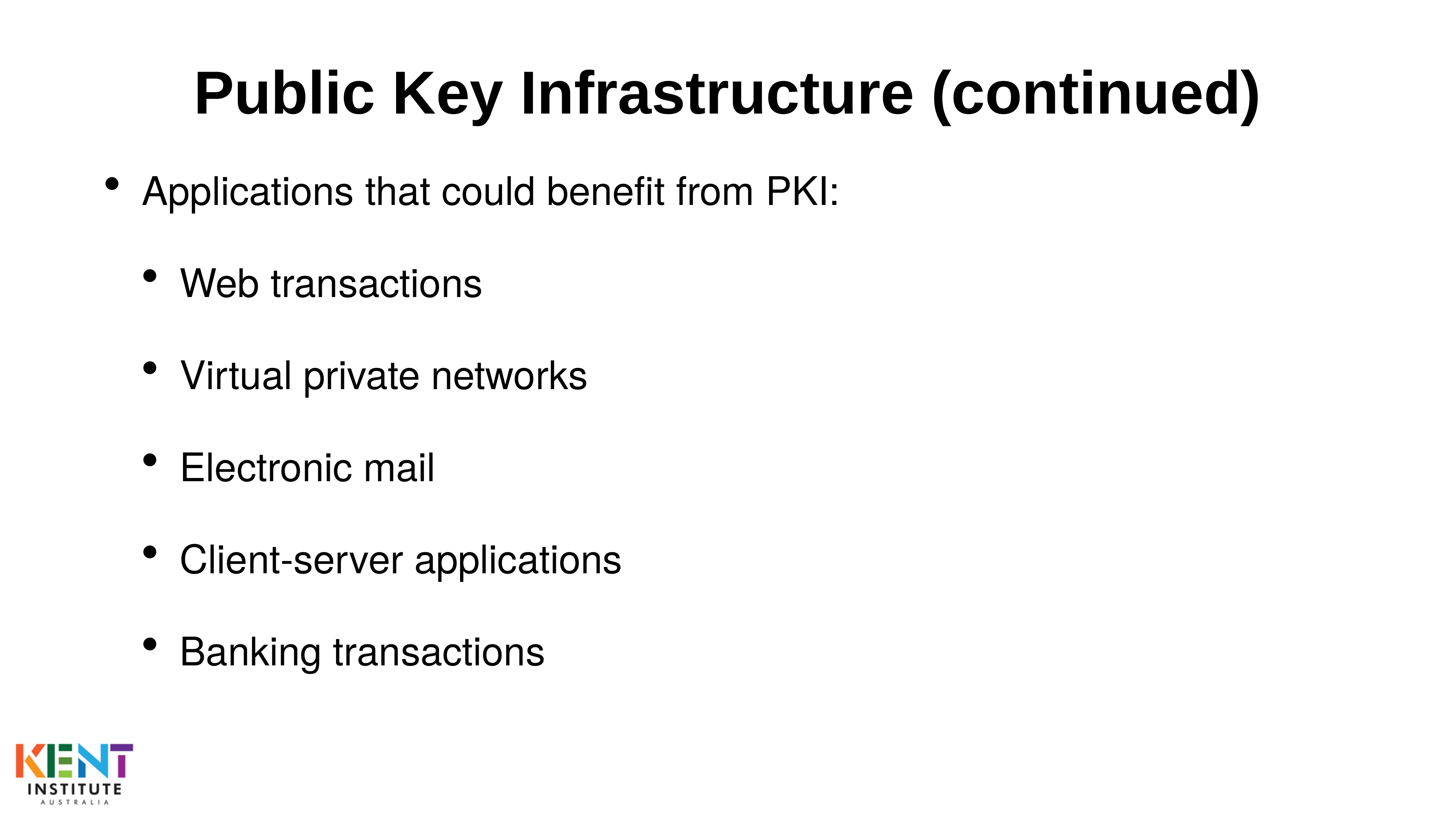

# Public Key Infrastructure (continued)

Applications that could benefit from PKI:
Web transactions
Virtual private networks
Electronic mail
Client-server applications
Banking transactions